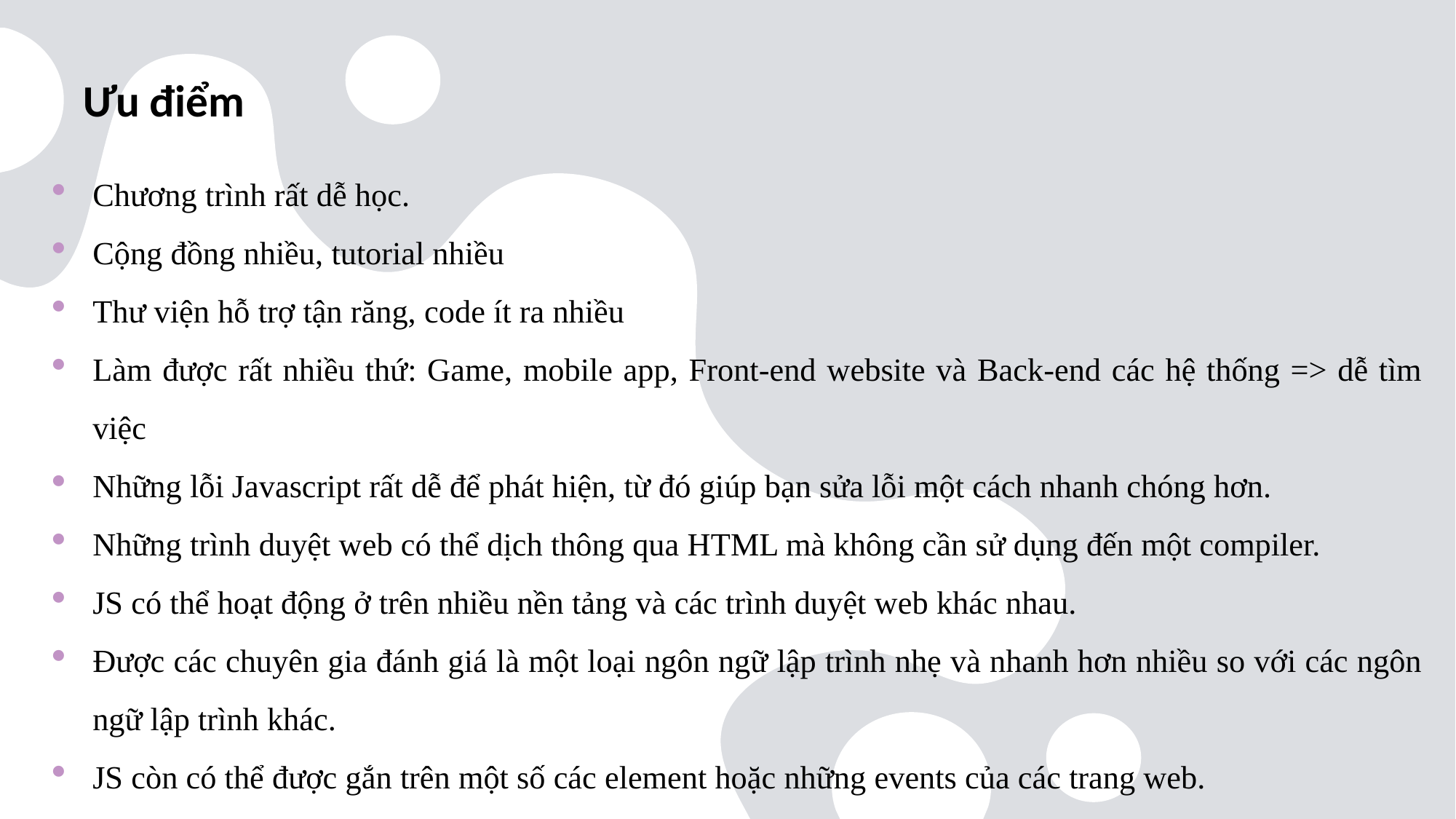

# Ưu điểm
Chương trình rất dễ học.
Cộng đồng nhiều, tutorial nhiều
Thư viện hỗ trợ tận răng, code ít ra nhiều
Làm được rất nhiều thứ: Game, mobile app, Front-end website và Back-end các hệ thống => dễ tìm việc
Những lỗi Javascript rất dễ để phát hiện, từ đó giúp bạn sửa lỗi một cách nhanh chóng hơn.
Những trình duyệt web có thể dịch thông qua HTML mà không cần sử dụng đến một compiler.
JS có thể hoạt động ở trên nhiều nền tảng và các trình duyệt web khác nhau.
Được các chuyên gia đánh giá là một loại ngôn ngữ lập trình nhẹ và nhanh hơn nhiều so với các ngôn ngữ lập trình khác.
JS còn có thể được gắn trên một số các element hoặc những events của các trang web.